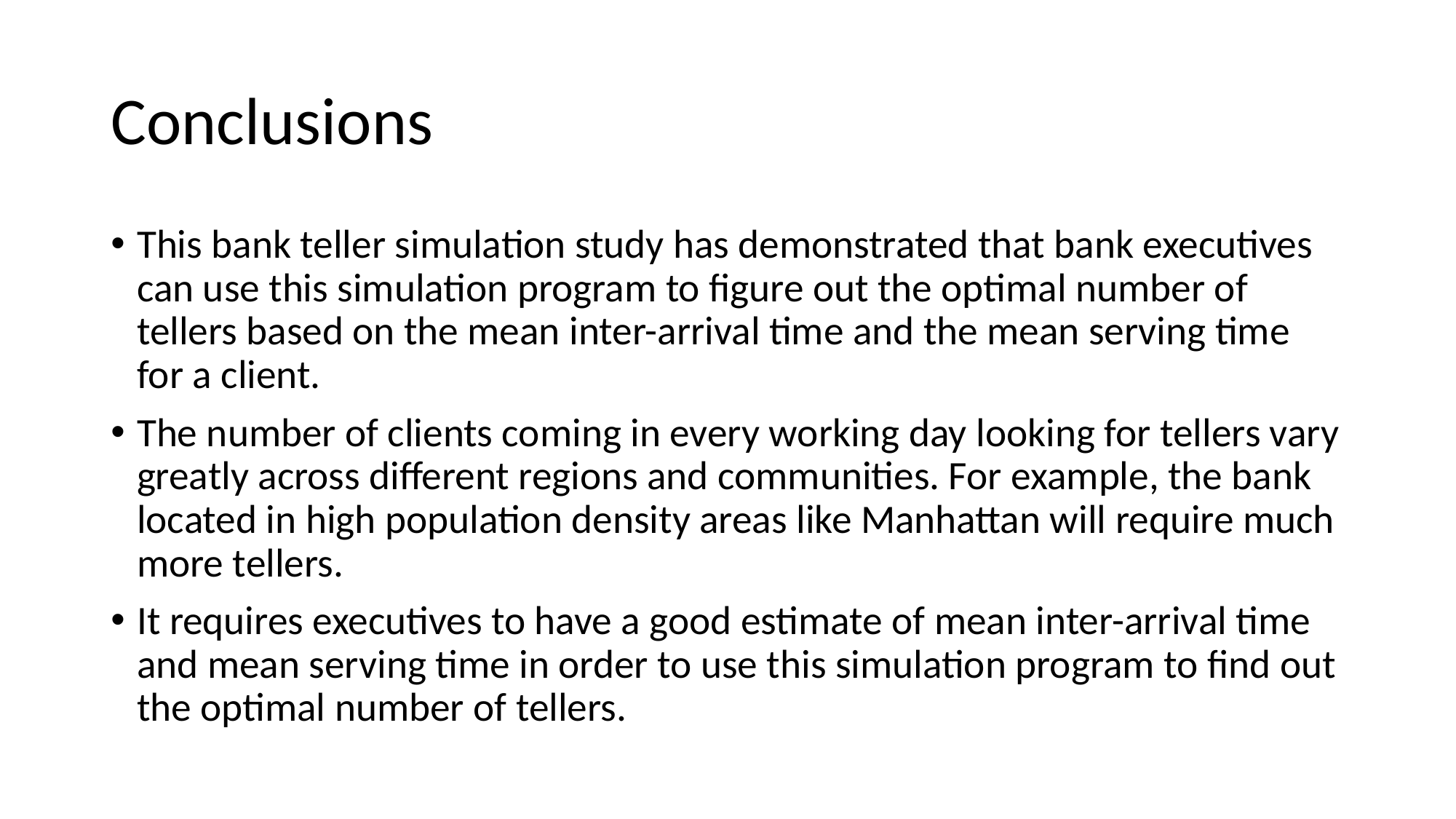

# Conclusions
This bank teller simulation study has demonstrated that bank executives can use this simulation program to figure out the optimal number of tellers based on the mean inter-arrival time and the mean serving time for a client.
The number of clients coming in every working day looking for tellers vary greatly across different regions and communities. For example, the bank located in high population density areas like Manhattan will require much more tellers.
It requires executives to have a good estimate of mean inter-arrival time and mean serving time in order to use this simulation program to find out the optimal number of tellers.